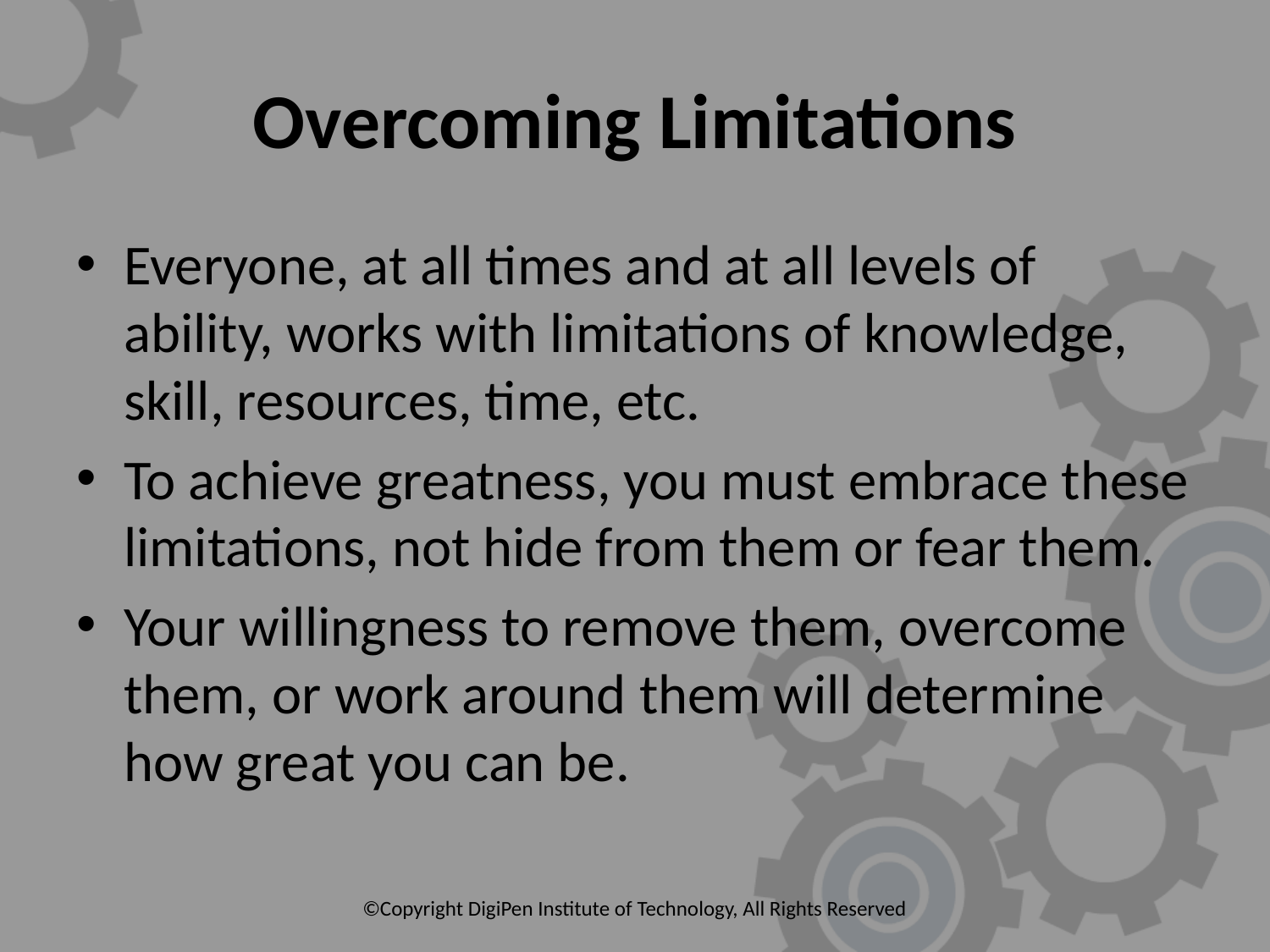

# Overcoming Limitations
Everyone, at all times and at all levels of ability, works with limitations of knowledge, skill, resources, time, etc.
To achieve greatness, you must embrace these limitations, not hide from them or fear them.
Your willingness to remove them, overcome them, or work around them will determine how great you can be.
©Copyright DigiPen Institute of Technology, All Rights Reserved